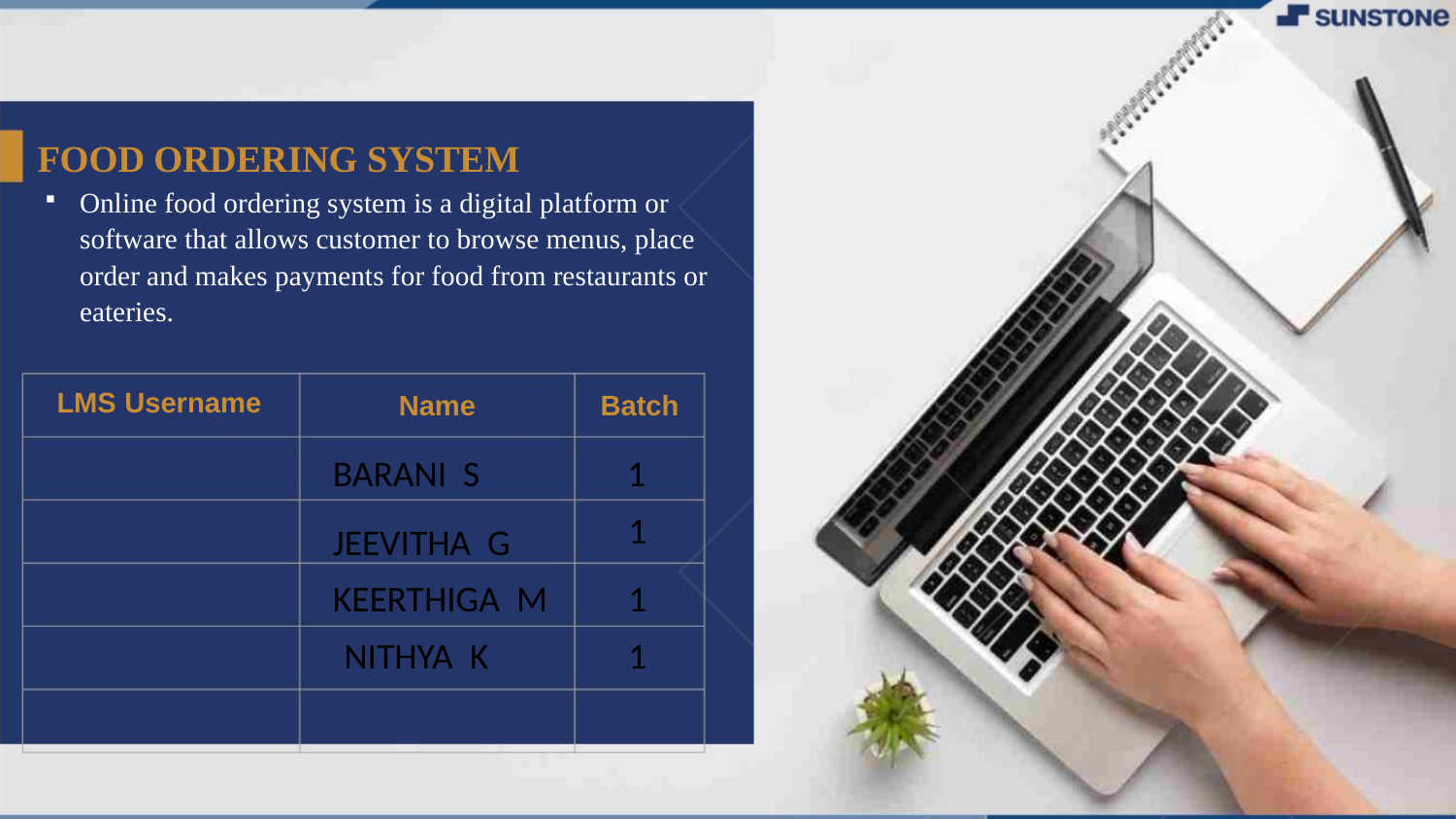

FOOD ORDERING SYSTEM
▪
Online food ordering system is a digital platform or software that allows customer to browse menus, place order and makes payments for food from restaurants or eateries.
LMS Username
Name
Batch
BARANI  S
    1
1
JEEVITHA  G
KEERTHIGA  M
1
NITHYA  K
1